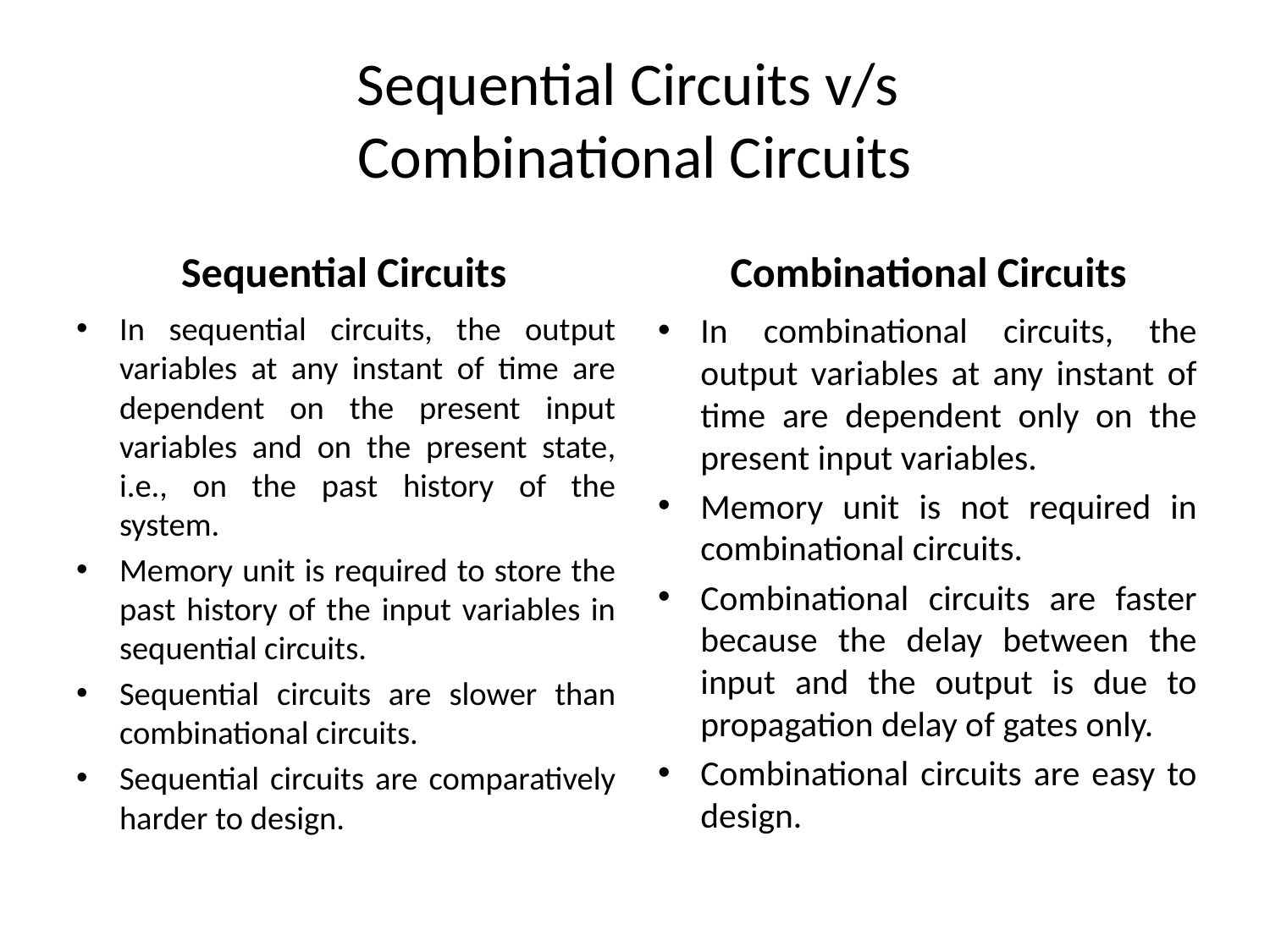

# Sequential Circuits v/s Combinational Circuits
Sequential Circuits
Combinational Circuits
In sequential circuits, the output variables at any instant of time are dependent on the present input variables and on the present state, i.e., on the past history of the system.
Memory unit is required to store the past history of the input variables in sequential circuits.
Sequential circuits are slower than combinational circuits.
Sequential circuits are comparatively harder to design.
In combinational circuits, the output variables at any instant of time are dependent only on the present input variables.
Memory unit is not required in combinational circuits.
Combinational circuits are faster because the delay between the input and the output is due to propagation delay of gates only.
Combinational circuits are easy to design.